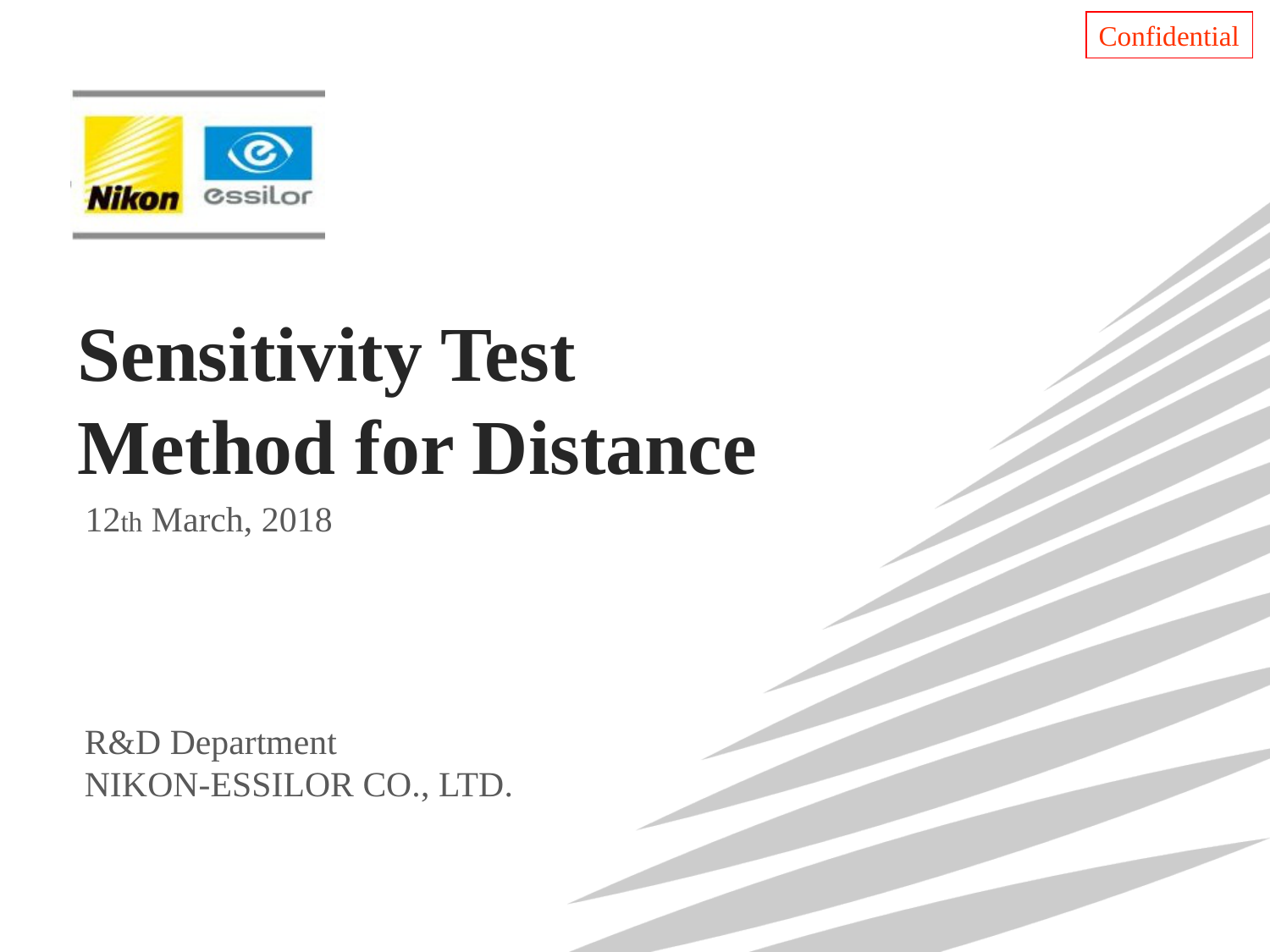

Sensitivity Test
Method for Distance
12th March, 2018